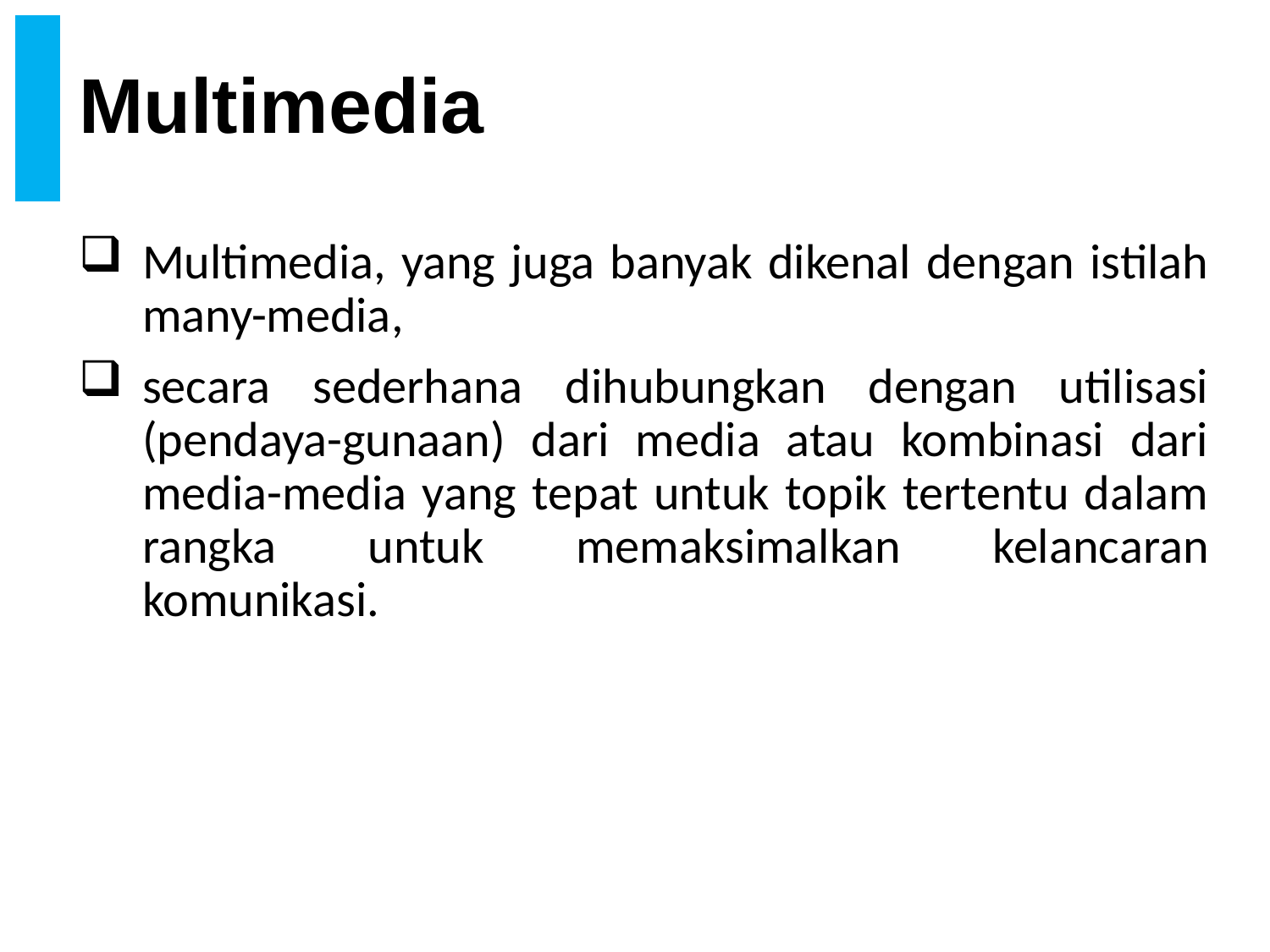

# Multimedia
Multimedia, yang juga banyak dikenal dengan istilah many-media,
secara sederhana dihubungkan dengan utilisasi (pendaya-gunaan) dari media atau kombinasi dari media-media yang tepat untuk topik tertentu dalam rangka untuk memaksimalkan kelancaran komunikasi.